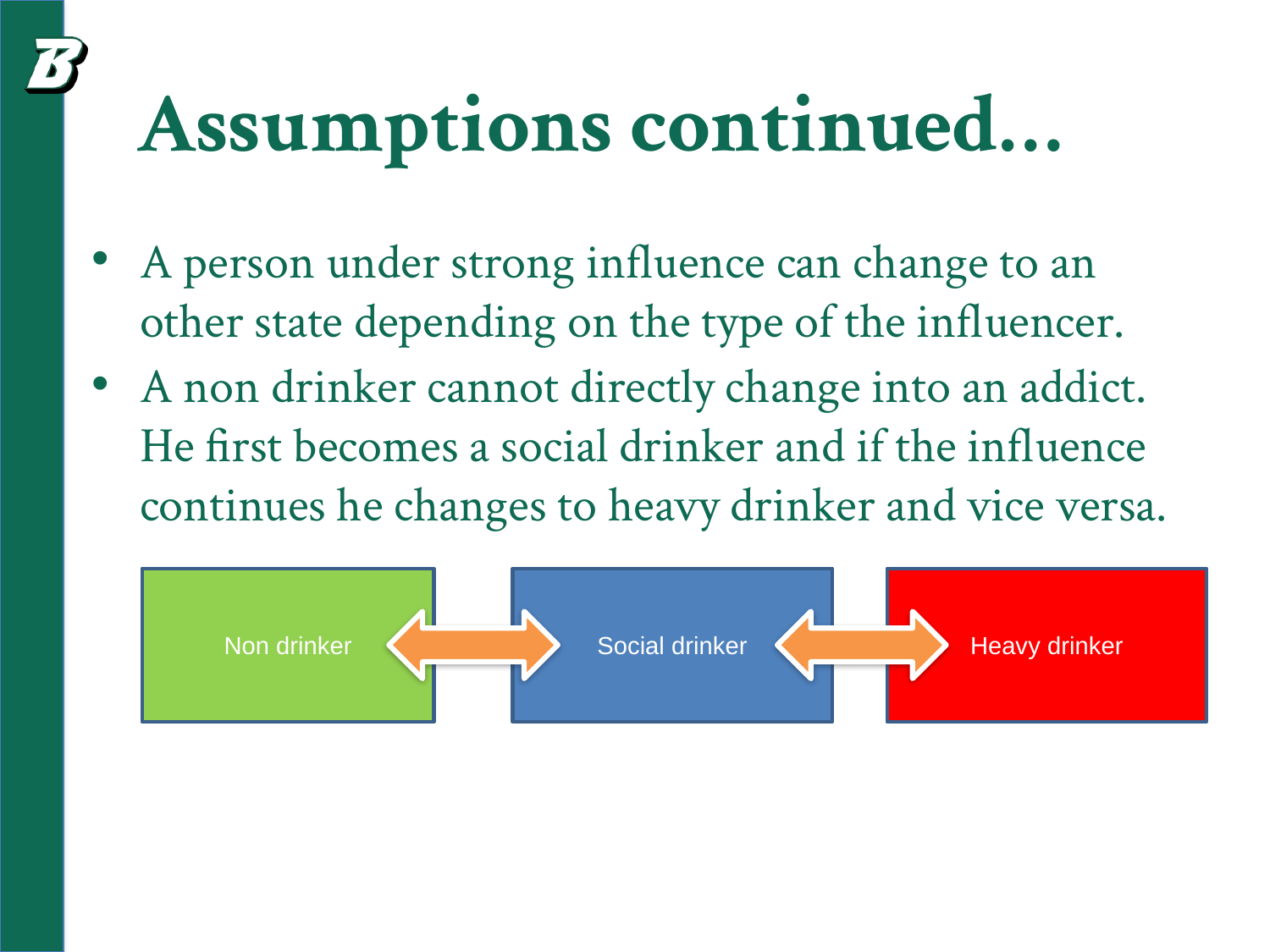

# Assumptions continued…
A person under strong influence can change to an other state depending on the type of the influencer.
A non drinker cannot directly change into an addict. He first becomes a social drinker and if the influence continues he changes to heavy drinker and vice versa.

Heavy drinker
Non drinker
Social drinker